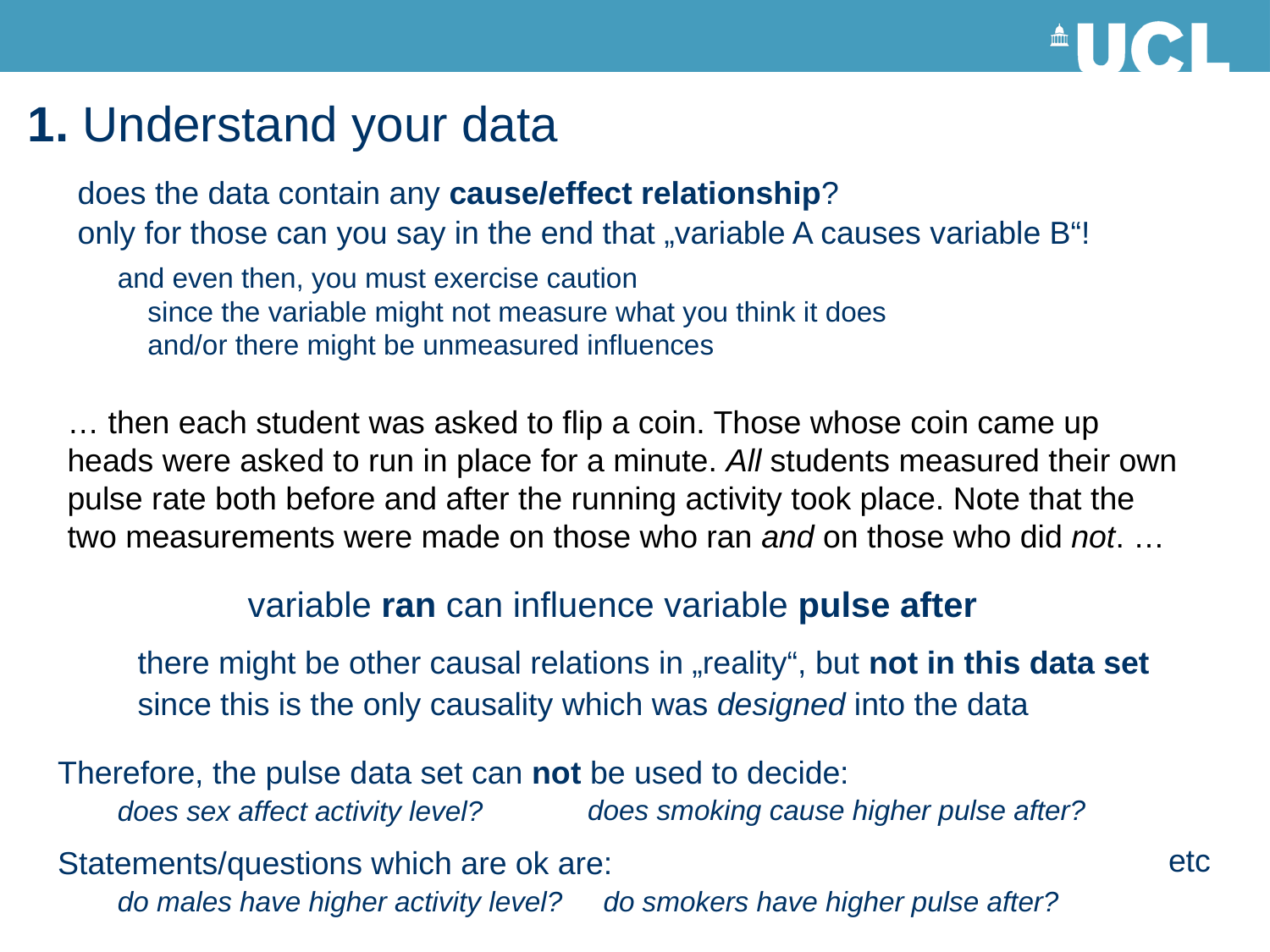

1. Understand your data
does the data contain any cause/effect relationship?
only for those can you say in the end that „variable A causes variable B“!
and even then, you must exercise caution
since the variable might not measure what you think it does
and/or there might be unmeasured influences
… then each student was asked to flip a coin. Those whose coin came up heads were asked to run in place for a minute. All students measured their own pulse rate both before and after the running activity took place. Note that the two measurements were made on those who ran and on those who did not. …
variable ran can influence variable pulse after
there might be other causal relations in „reality“, but not in this data set
since this is the only causality which was designed into the data
Therefore, the pulse data set can not be used to decide:
does smoking cause higher pulse after?
does sex affect activity level?
etc
Statements/questions which are ok are:
do males have higher activity level?
do smokers have higher pulse after?